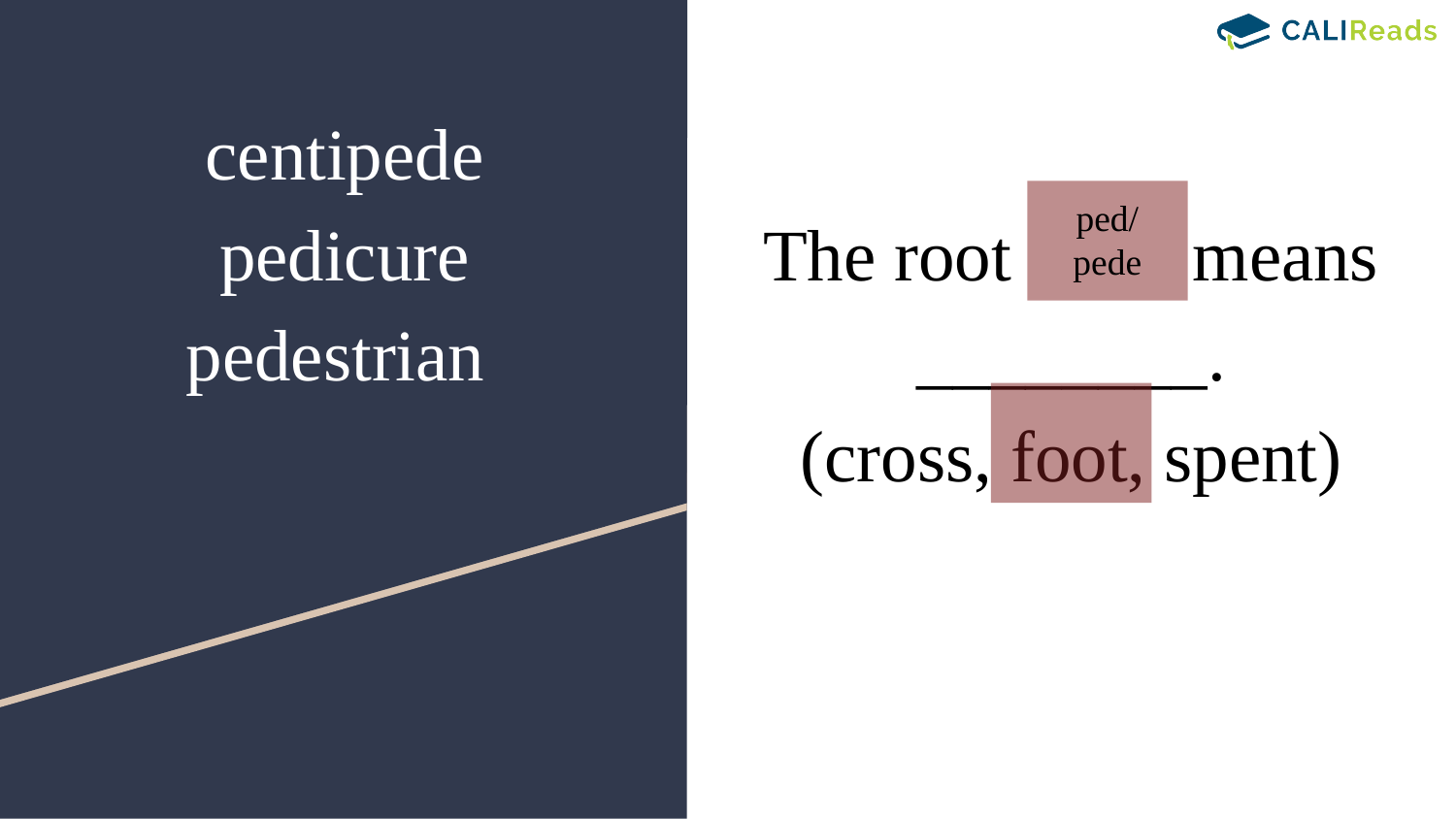

# centipede
pedicure
pedestrian

Au
The root          means ________.
(cross, foot, spent)

ped/pede